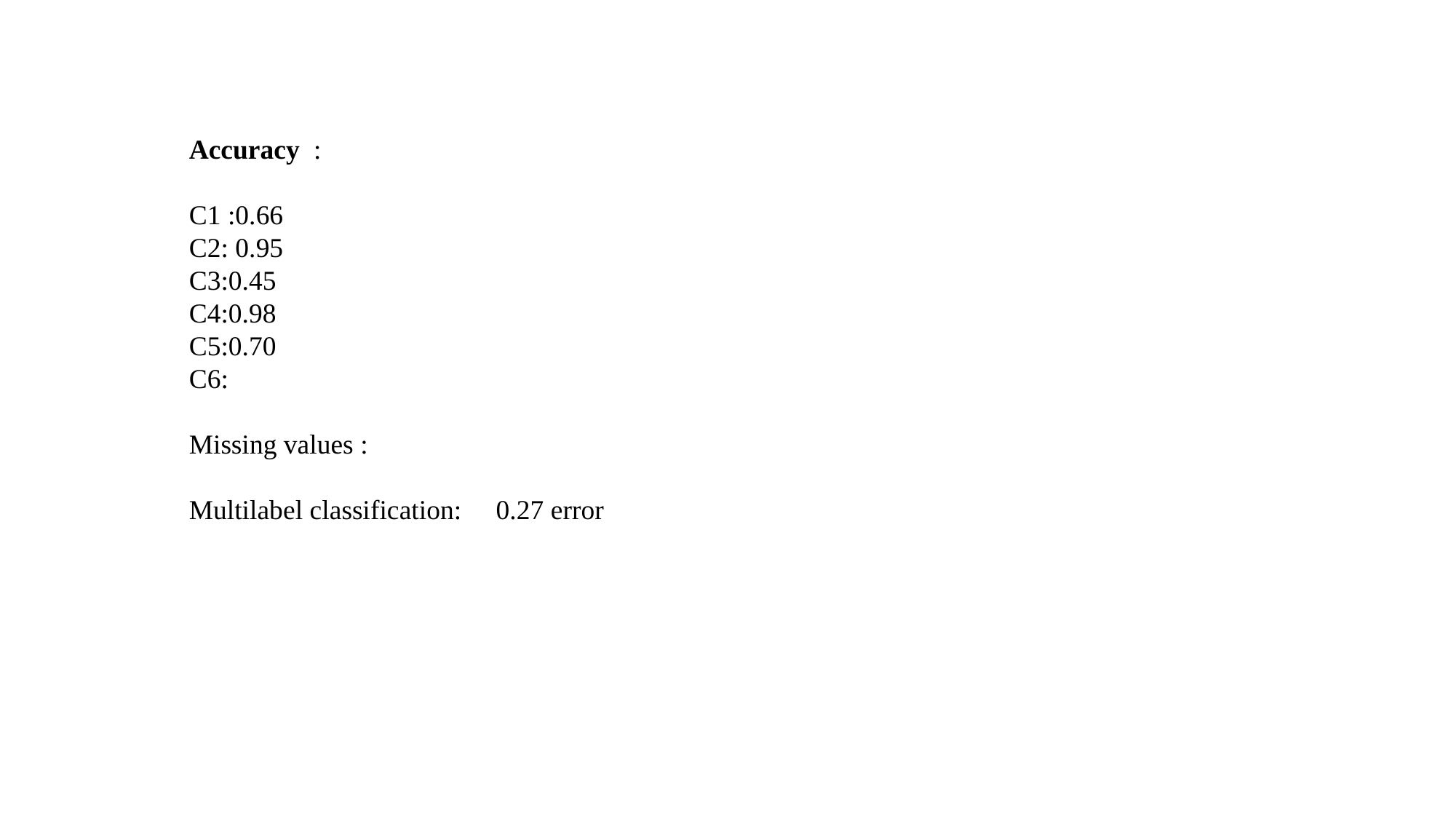

Accuracy  :

C1 :0.66
C2: 0.95
C3:0.45
C4:0.98
C5:0.70
C6:

Missing values :

Multilabel classification:     0.27 error